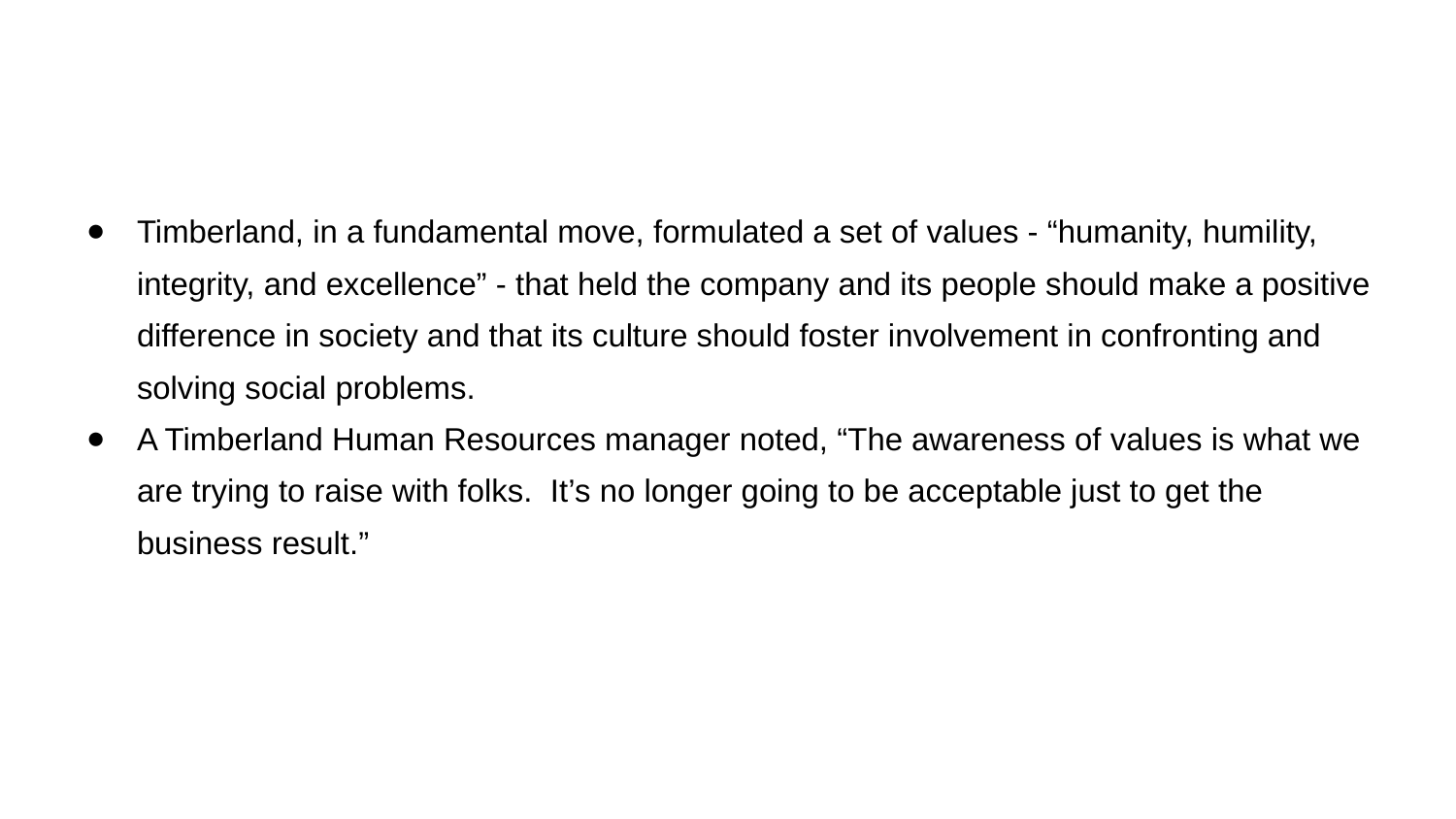

#
Timberland, in a fundamental move, formulated a set of values - “humanity, humility, integrity, and excellence” - that held the company and its people should make a positive difference in society and that its culture should foster involvement in confronting and solving social problems.
A Timberland Human Resources manager noted, “The awareness of values is what we are trying to raise with folks.  It’s no longer going to be acceptable just to get the business result.”